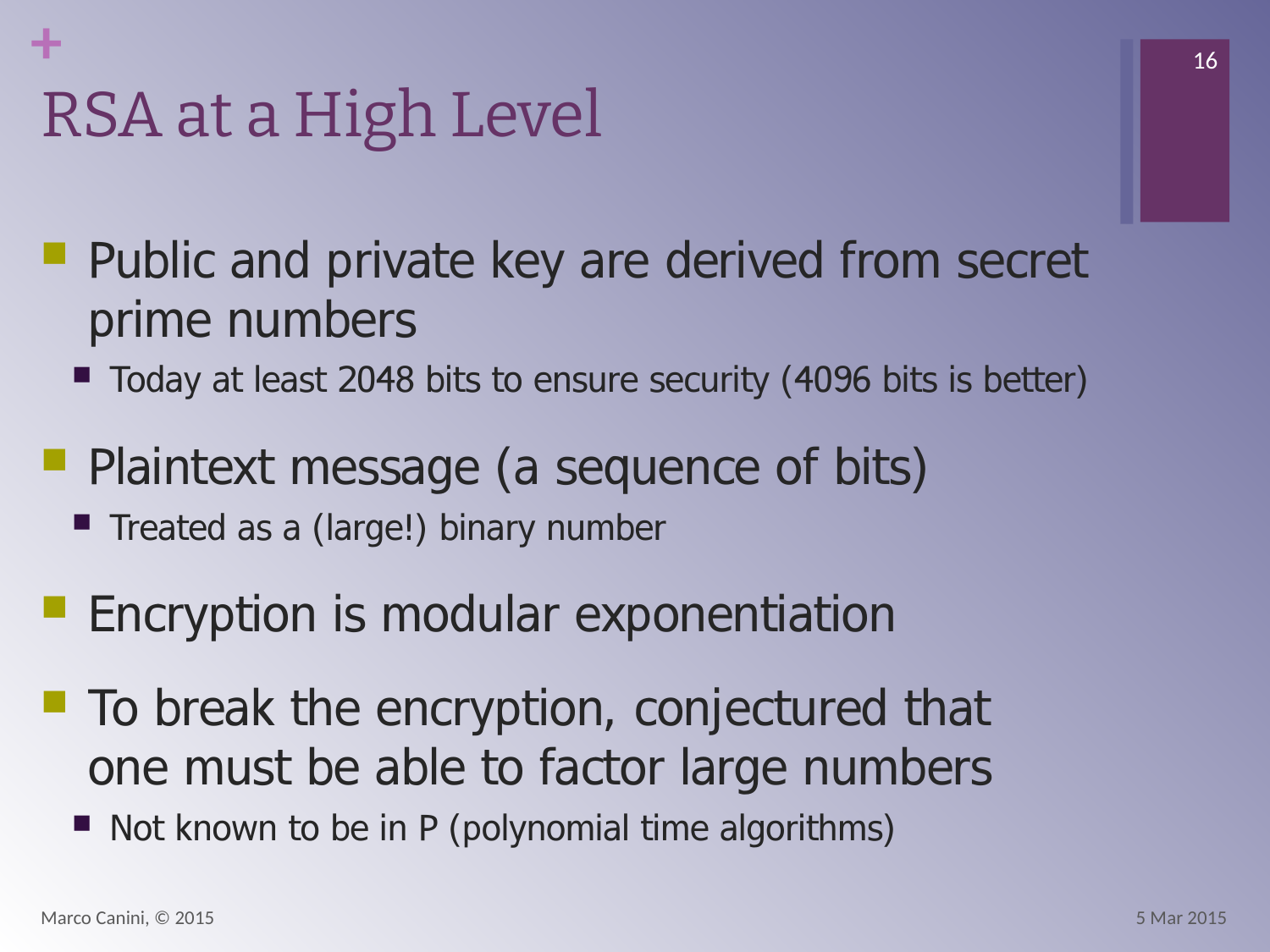

16
# RSA at a High Level
Public and private key are derived from secret prime numbers
Today at least 2048 bits to ensure security (4096 bits is better)
Plaintext message (a sequence of bits)
Treated as a (large!) binary number
Encryption is modular exponentiation
To break the encryption, conjectured that
one must be able to factor large numbers
Not known to be in P (polynomial time algorithms)
Marco Canini, © 2015
5 Mar 2015